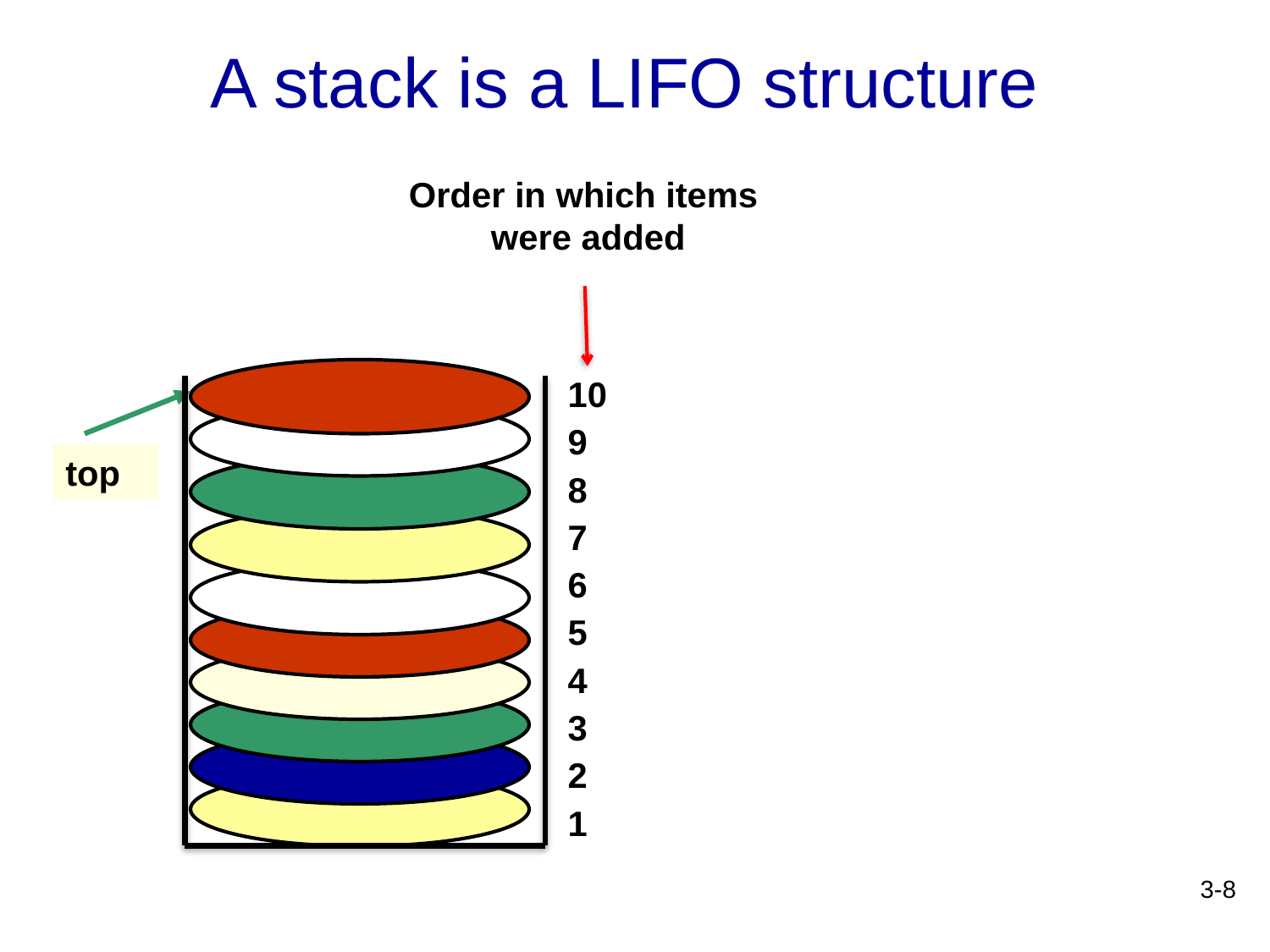

# A stack is a LIFO structure
Order in which items
were added

10
9
8
7
6
5
4
3
2
1

top

3-8